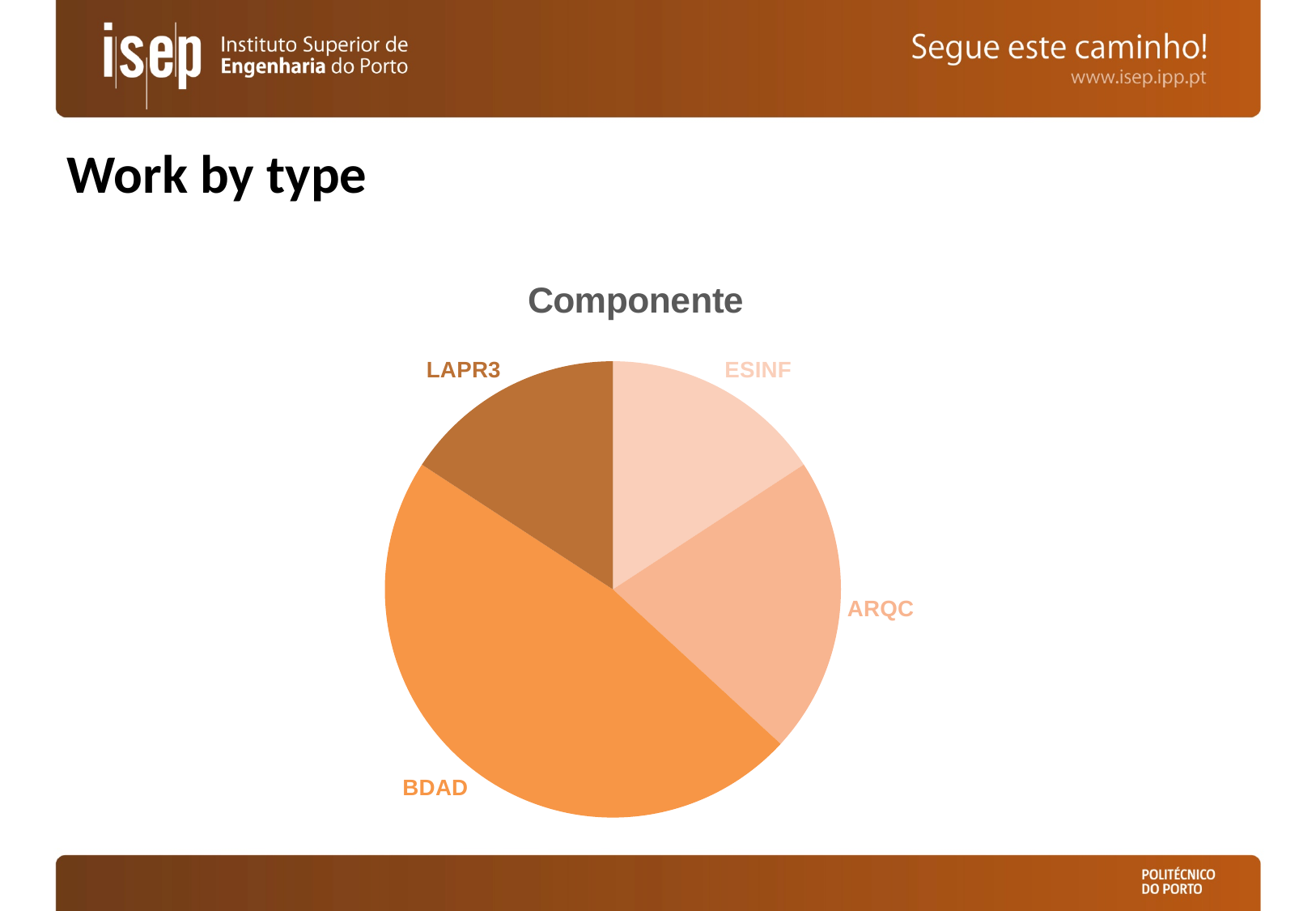

# Work by type

### Chart: Componente

| Category | Componente |
|---|---|
| ESINF | 3.0 |
| ARQC | 4.0 |
| BDAD | 9.0 |
| FSIAP | 0.0 |
| LAPR3 | 3.0 |